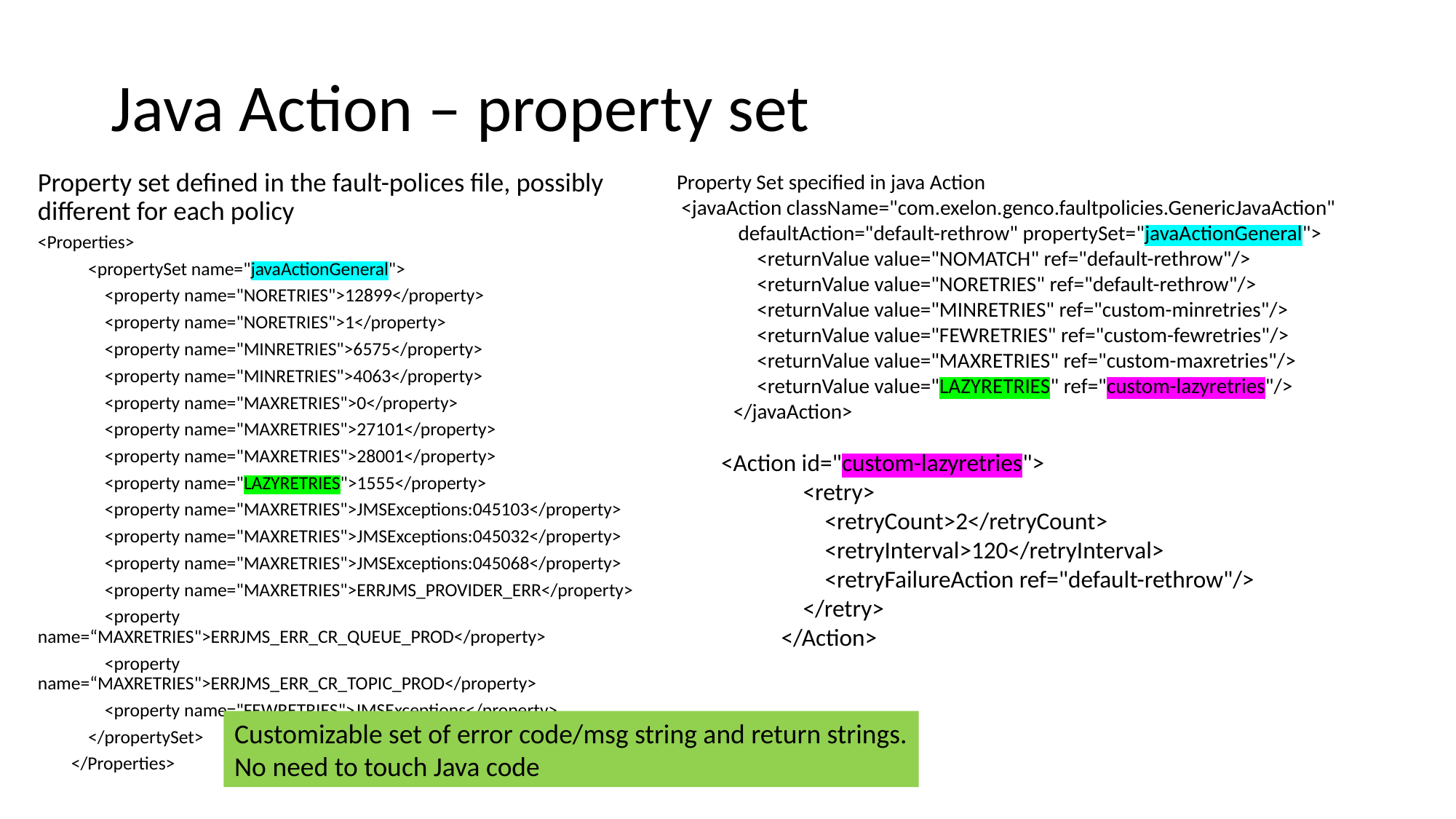

# Java Action – property set
Property set defined in the fault-polices file, possibly different for each policy
<Properties>
            <propertySet name="javaActionGeneral">
                <property name="NORETRIES">12899</property>
                <property name="NORETRIES">1</property>
                <property name="MINRETRIES">6575</property>
                <property name="MINRETRIES">4063</property>
                <property name="MAXRETRIES">0</property>
                <property name="MAXRETRIES">27101</property>
                <property name="MAXRETRIES">28001</property>
                <property name="LAZYRETRIES">1555</property>
                <property name="MAXRETRIES">JMSExceptions:045103</property>
                <property name="MAXRETRIES">JMSExceptions:045032</property>
                <property name="MAXRETRIES">JMSExceptions:045068</property>
                <property name="MAXRETRIES">ERRJMS_PROVIDER_ERR</property>
                <property name=“MAXRETRIES">ERRJMS_ERR_CR_QUEUE_PROD</property>
                <property name=“MAXRETRIES">ERRJMS_ERR_CR_TOPIC_PROD</property>
                <property name="FEWRETRIES">JMSExceptions</property>
            </propertySet>
        </Properties>
Property Set specified in java Action
 <javaAction className="com.exelon.genco.faultpolicies.GenericJavaAction"
             defaultAction="default-rethrow" propertySet="javaActionGeneral">
                 <returnValue value="NOMATCH" ref="default-rethrow"/>
                 <returnValue value="NORETRIES" ref="default-rethrow"/>
                 <returnValue value="MINRETRIES" ref="custom-minretries"/>
                 <returnValue value="FEWRETRIES" ref="custom-fewretries"/>
                 <returnValue value="MAXRETRIES" ref="custom-maxretries"/>
                 <returnValue value="LAZYRETRIES" ref="custom-lazyretries"/>
            </javaAction>
 <Action id="custom-lazyretries">
                <retry>
                    <retryCount>2</retryCount>
                    <retryInterval>120</retryInterval>
                    <retryFailureAction ref="default-rethrow"/>
                </retry>
            </Action>
Customizable set of error code/msg string and return strings.
No need to touch Java code